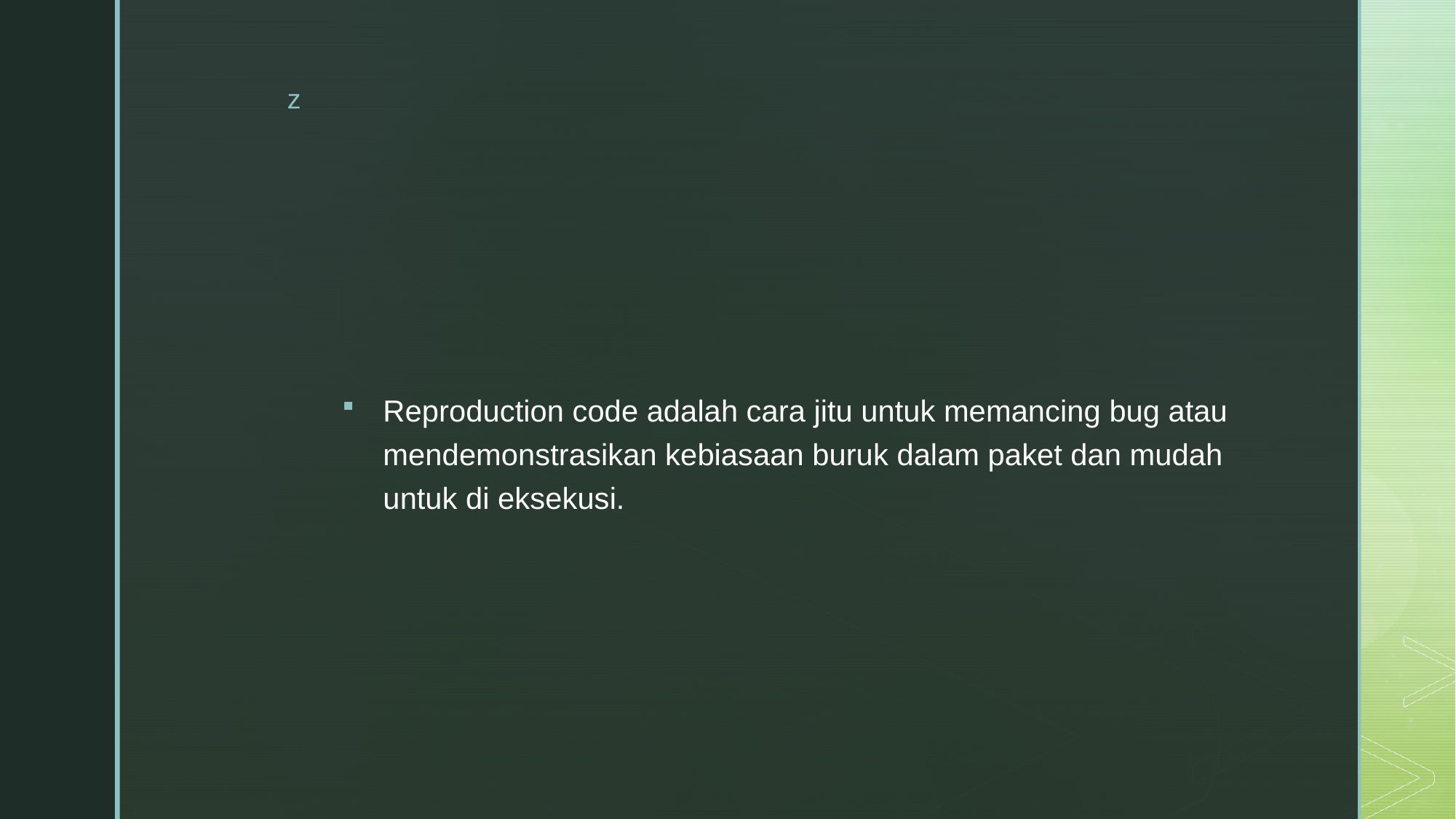

Reproduction code adalah cara jitu untuk memancing bug atau mendemonstrasikan kebiasaan buruk dalam paket dan mudah untuk di eksekusi.